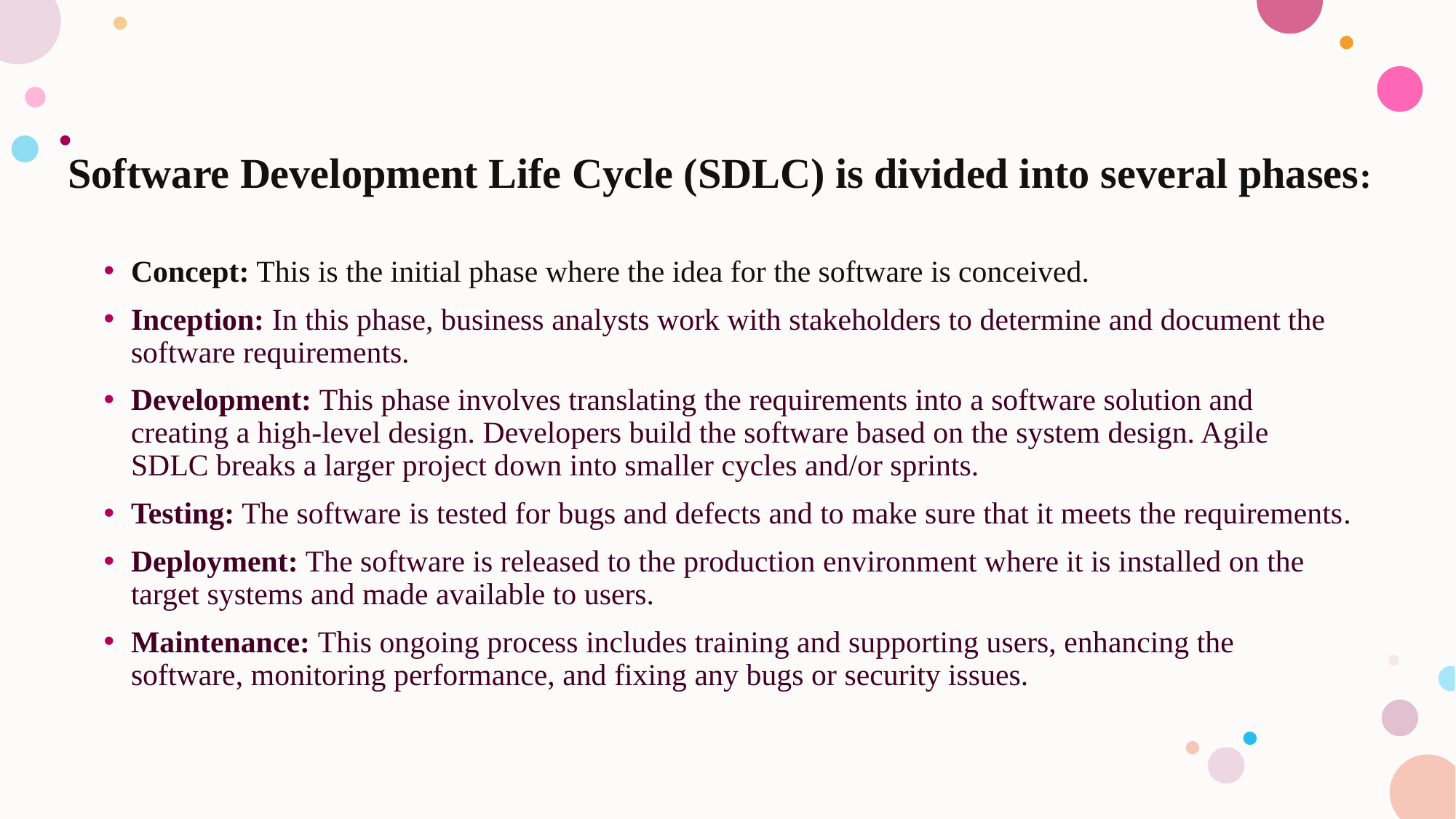

# Software Development Life Cycle (SDLC) is divided into several phases:
Concept: This is the initial phase where the idea for the software is conceived.
Inception: In this phase, business analysts work with stakeholders to determine and document the software requirements.
Development: This phase involves translating the requirements into a software solution and creating a high-level design. Developers build the software based on the system design. Agile SDLC breaks a larger project down into smaller cycles and/or sprints.
Testing: The software is tested for bugs and defects and to make sure that it meets the requirements.
Deployment: The software is released to the production environment where it is installed on the target systems and made available to users.
Maintenance: This ongoing process includes training and supporting users, enhancing the software, monitoring performance, and fixing any bugs or security issues.